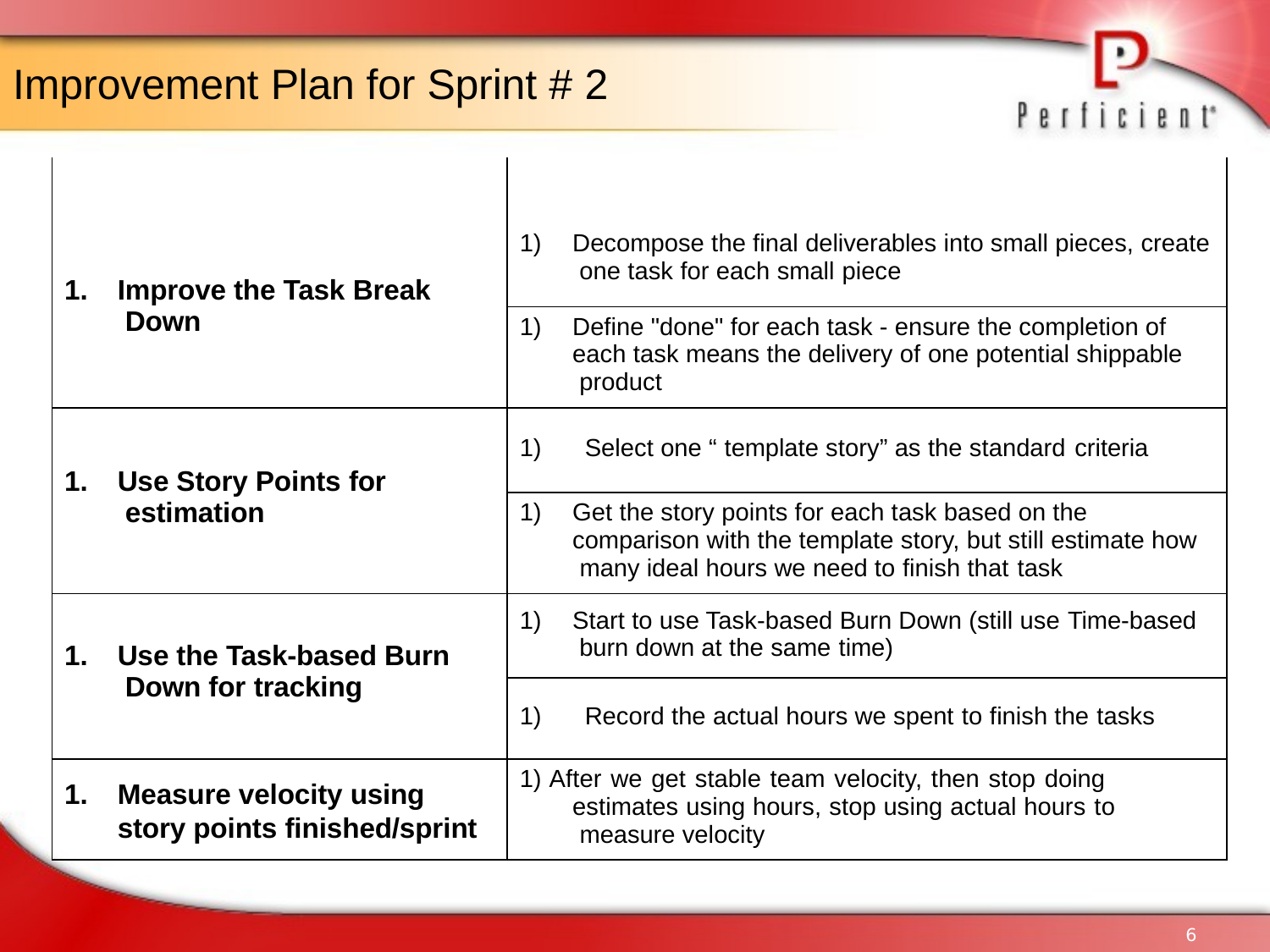

# Improvement Plan for Sprint # 2
| Action | Description |
| --- | --- |
| 1. Improve the Task Break Down | 1) Decompose the final deliverables into small pieces, create one task for each small piece |
|  | 1) Define "done" for each task - ensure the completion of each task means the delivery of one potential shippable product |
| 1. Use Story Points for estimation | 1) Select one “ template story” as the standard criteria |
|  | 1) Get the story points for each task based on the comparison with the template story, but still estimate how many ideal hours we need to finish that task |
| 1. Use the Task-based Burn Down for tracking | 1) Start to use Task-based Burn Down (still use Time-based burn down at the same time) |
|  | 1) Record the actual hours we spent to finish the tasks |
| 1. Measure velocity using story points finished/sprint | 1) After we get stable team velocity, then stop doing estimates using hours, stop using actual hours to measure velocity |
6